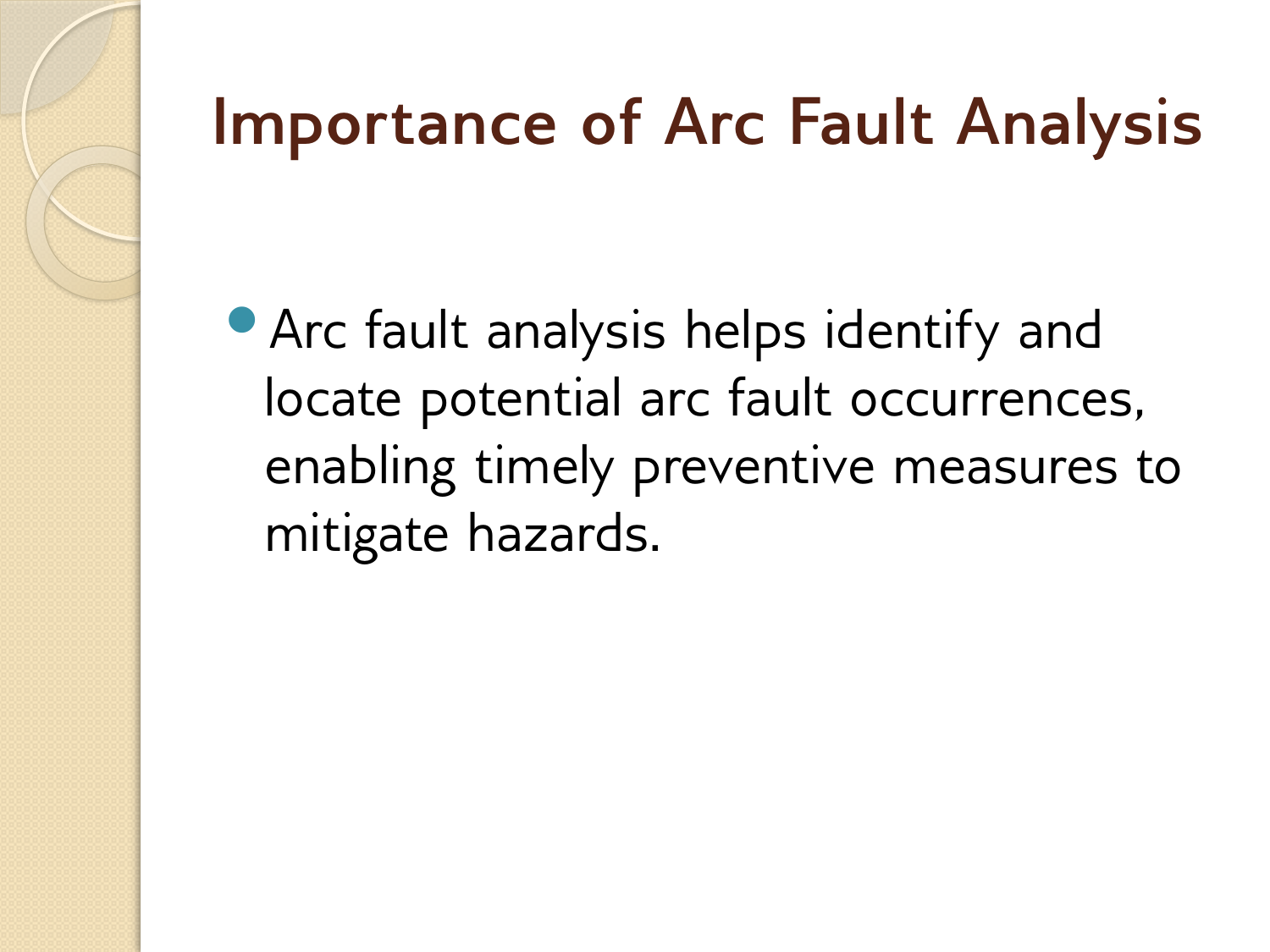

# Importance of Arc Fault Analysis
Arc fault analysis helps identify and locate potential arc fault occurrences, enabling timely preventive measures to mitigate hazards.